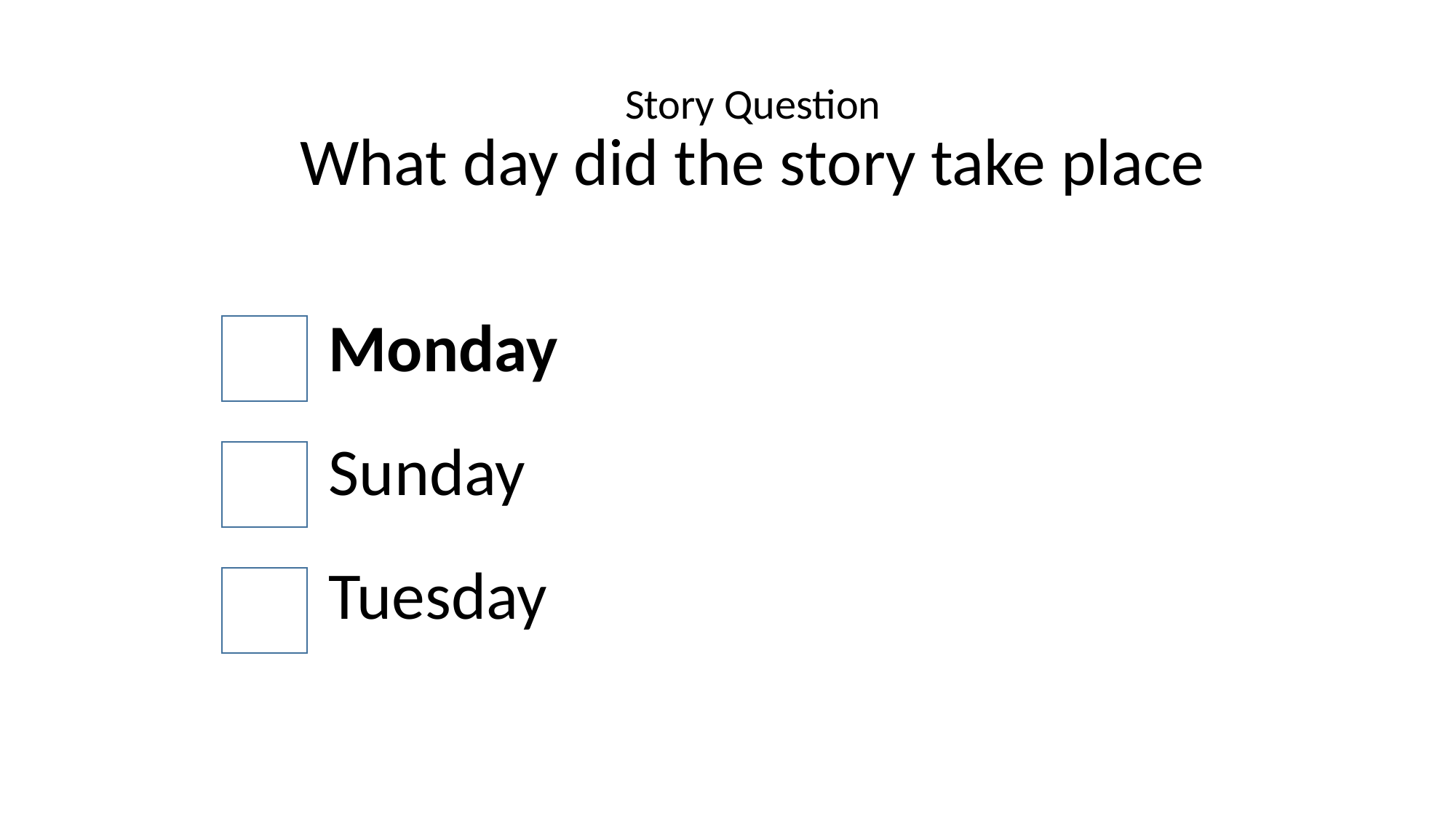

# Story Question What day did the story take place
Monday

Sunday

Tuesday